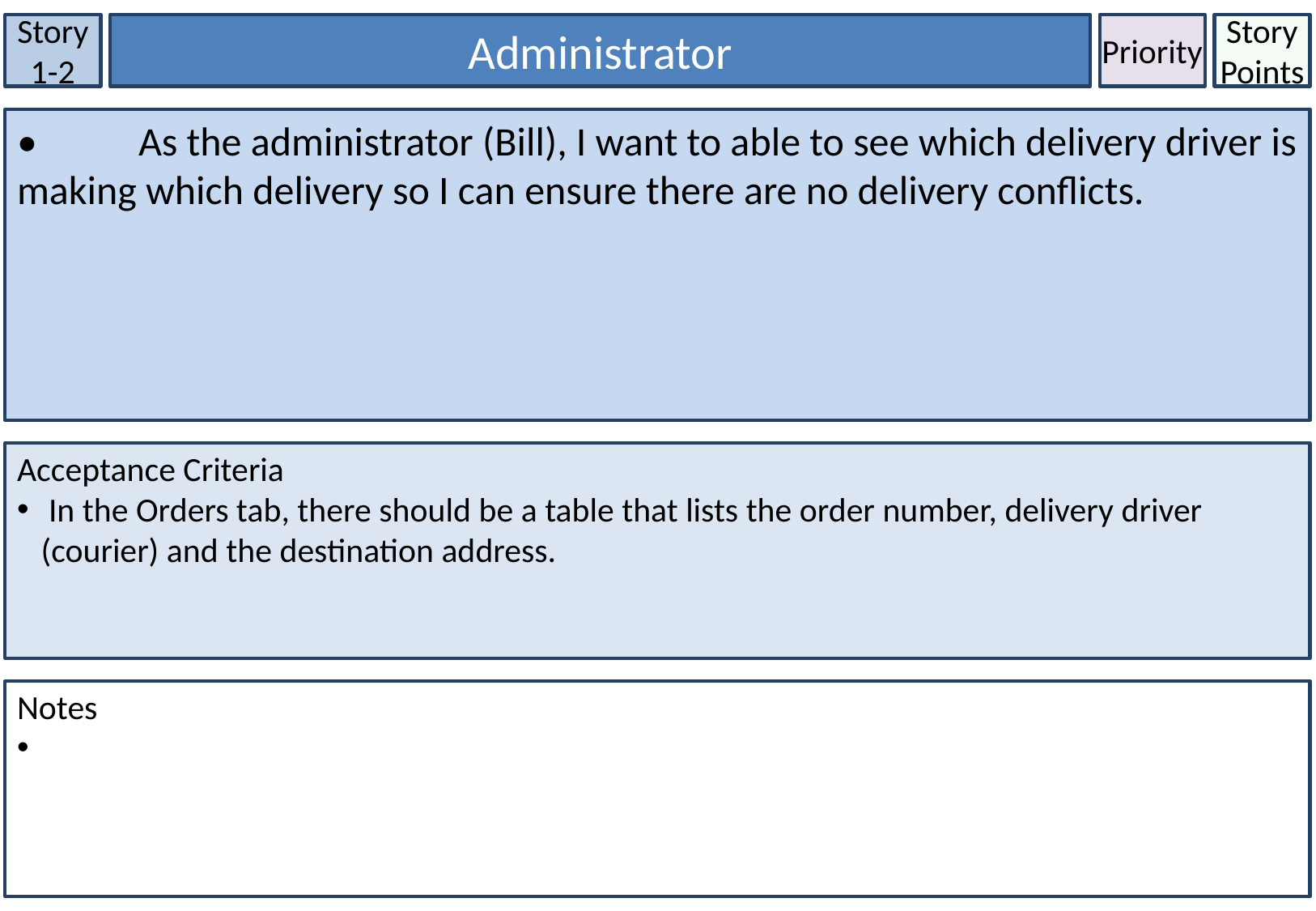

Story 1-2
Administrator
Priority
Story Points
•	As the administrator (Bill), I want to able to see which delivery driver is making which delivery so I can ensure there are no delivery conflicts.
Acceptance Criteria
 In the Orders tab, there should be a table that lists the order number, delivery driver (courier) and the destination address.
Notes